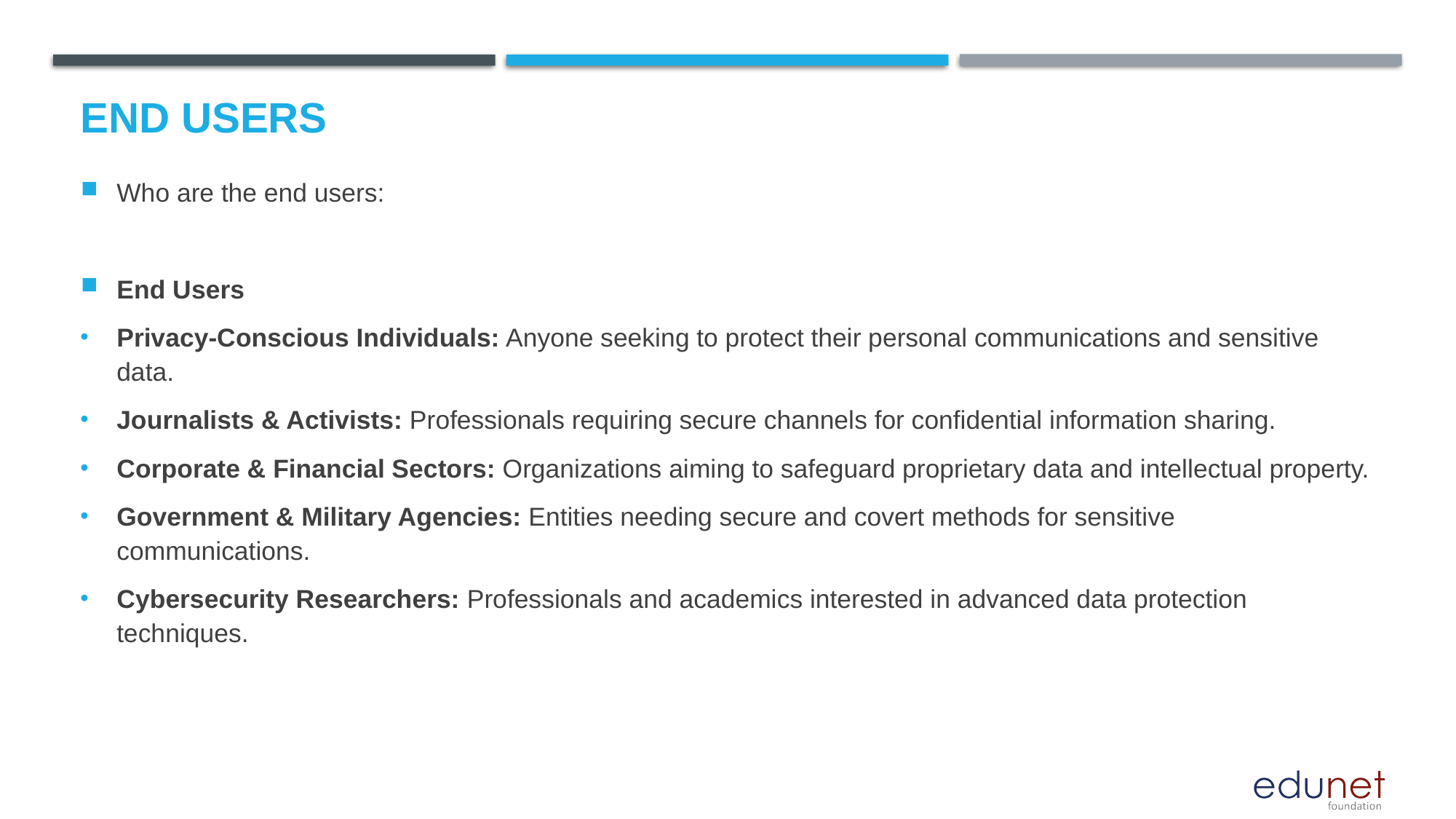

# End users
Who are the end users:

End Users
Privacy-Conscious Individuals: Anyone seeking to protect their personal communications and sensitive data.
Journalists & Activists: Professionals requiring secure channels for confidential information sharing.
Corporate & Financial Sectors: Organizations aiming to safeguard proprietary data and intellectual property.
Government & Military Agencies: Entities needing secure and covert methods for sensitive communications.
Cybersecurity Researchers: Professionals and academics interested in advanced data protection techniques.